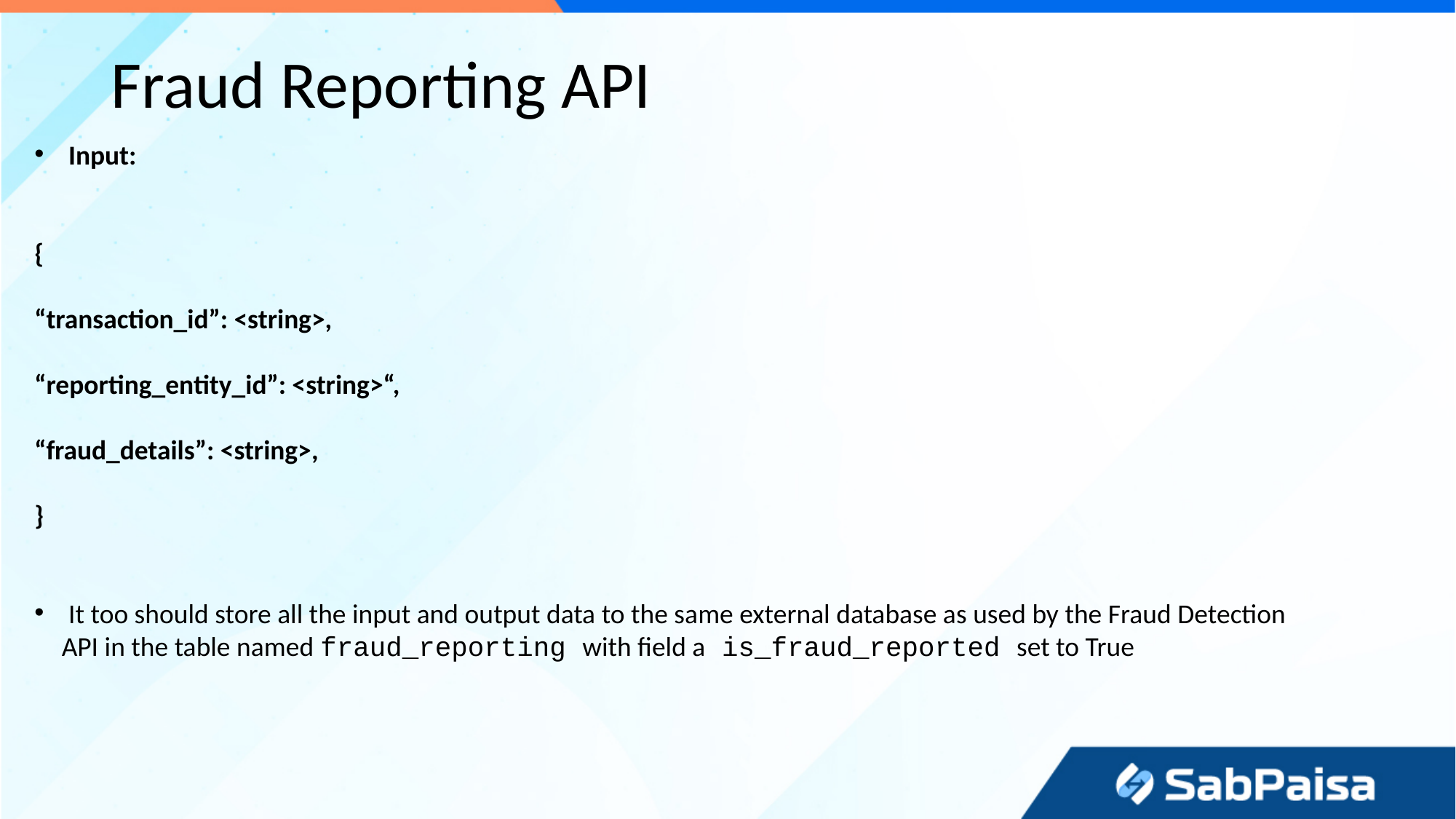

# Fraud Reporting API

Input:
{
“transaction_id”: <string>,
“reporting_entity_id”: <string>“,
“fraud_details”: <string>,
}

It too should store all the input and output data to the same external database as used by the Fraud Detection
 API in the table named fraud_reporting with field a is_fraud_reported set to True